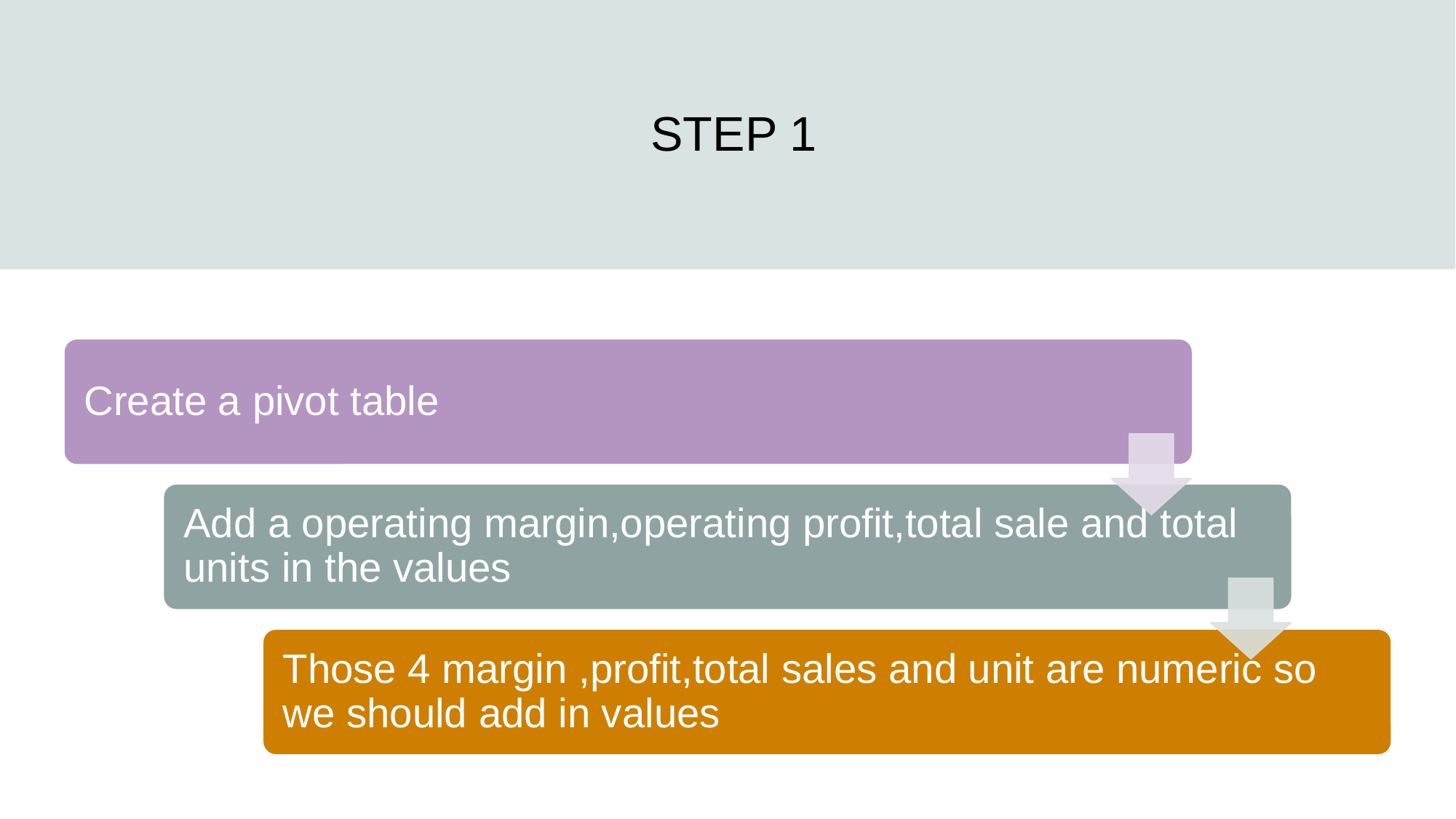

# STEP 1

Create a pivot table
Add a operating margin,operating profit,total sale and total units in the values
Those 4 margin ,profit,total sales and unit are numeric so we should add in values